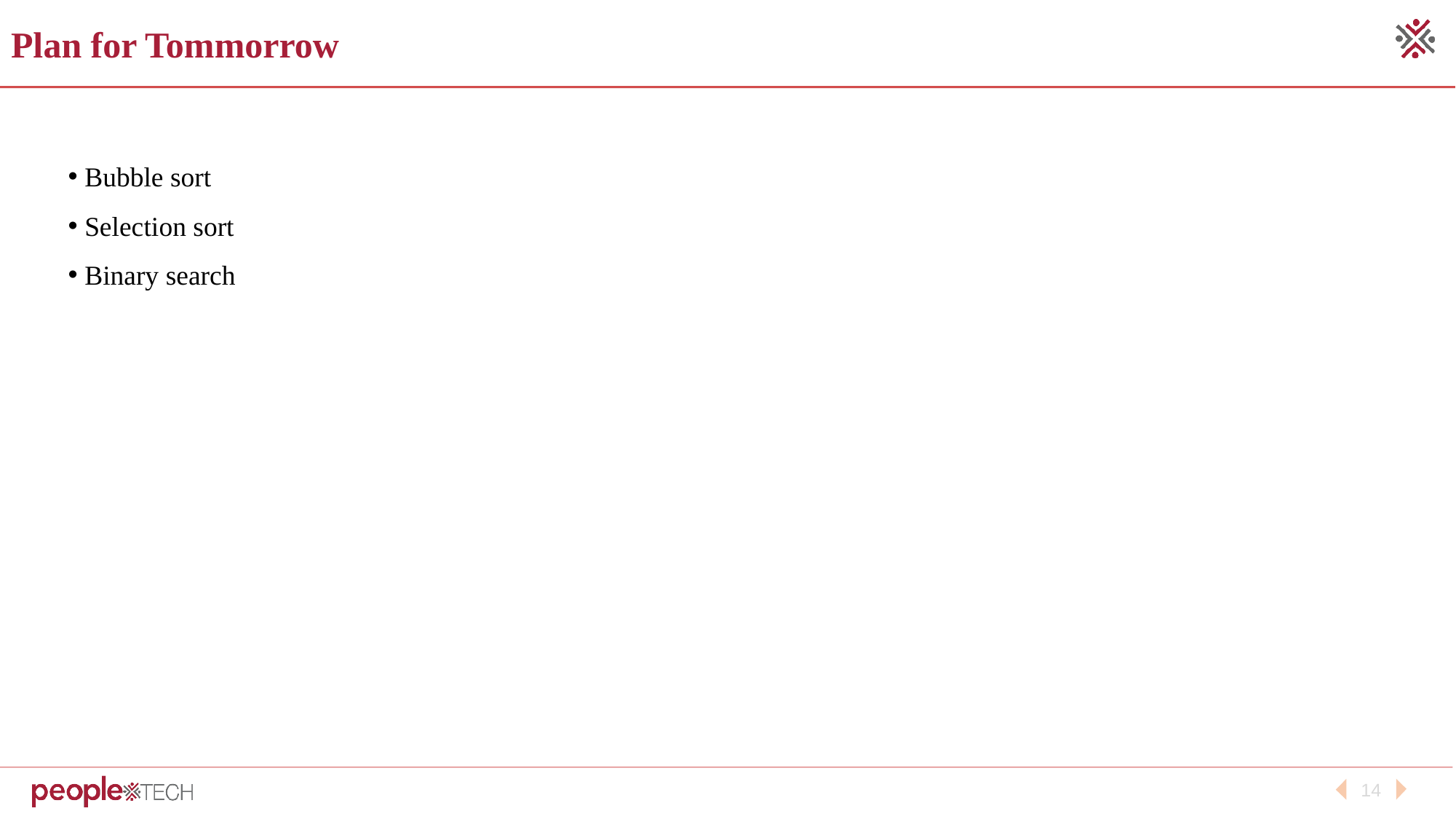

Plan for Tommorrow

 Bubble sort
 Selection sort
 Binary search